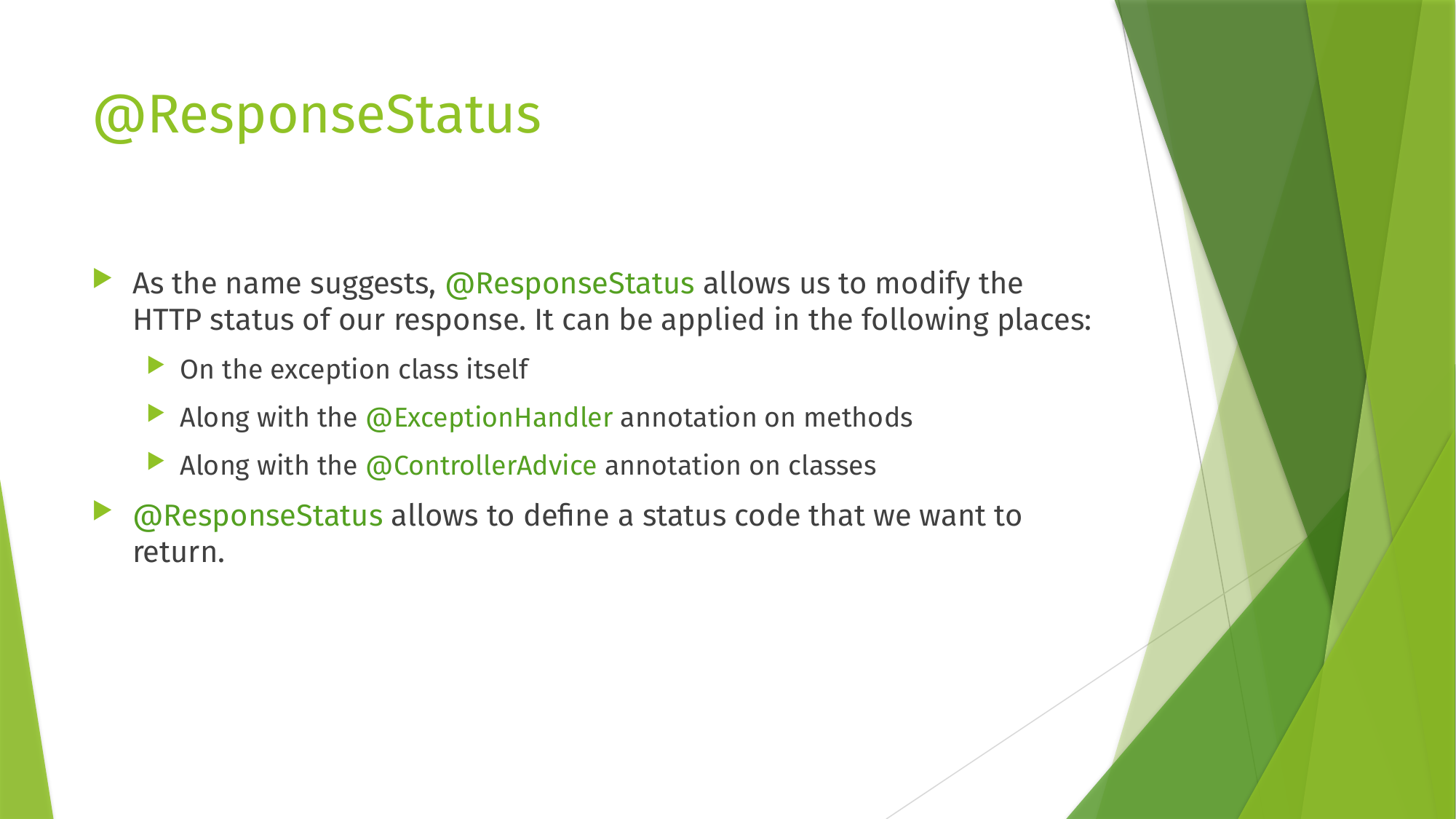

# @ResponseStatus
As the name suggests, @ResponseStatus allows us to modify the HTTP status of our response. It can be applied in the following places:
On the exception class itself
Along with the @ExceptionHandler annotation on methods
Along with the @ControllerAdvice annotation on classes
@ResponseStatus allows to define a status code that we want to return.